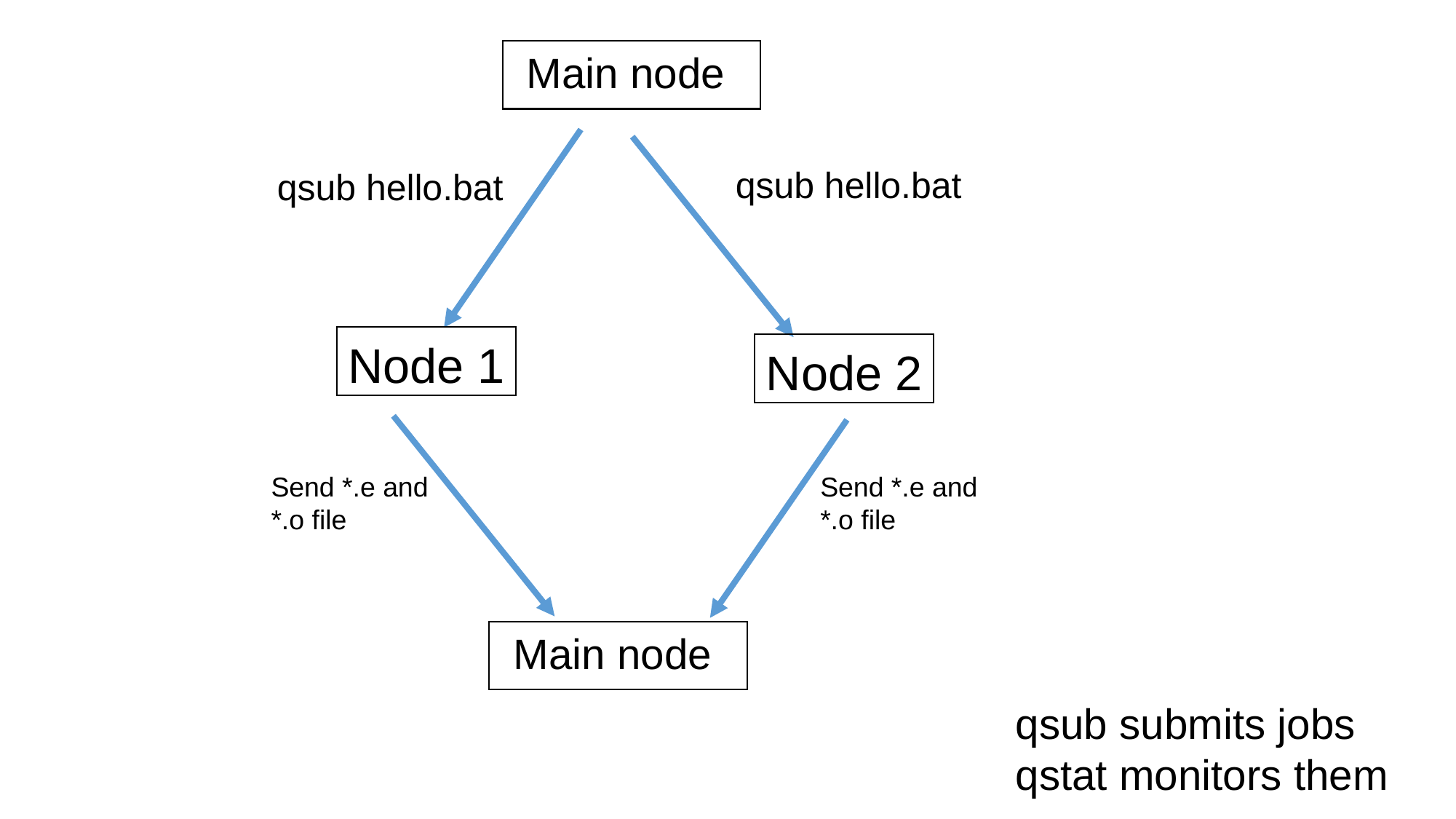

Main node
qsub hello.bat
qsub hello.bat

Node 1

Node 2
Send *.e and
*.o file
Send *.e and
*.o file

Main node
qsub submits jobs
qstat monitors them